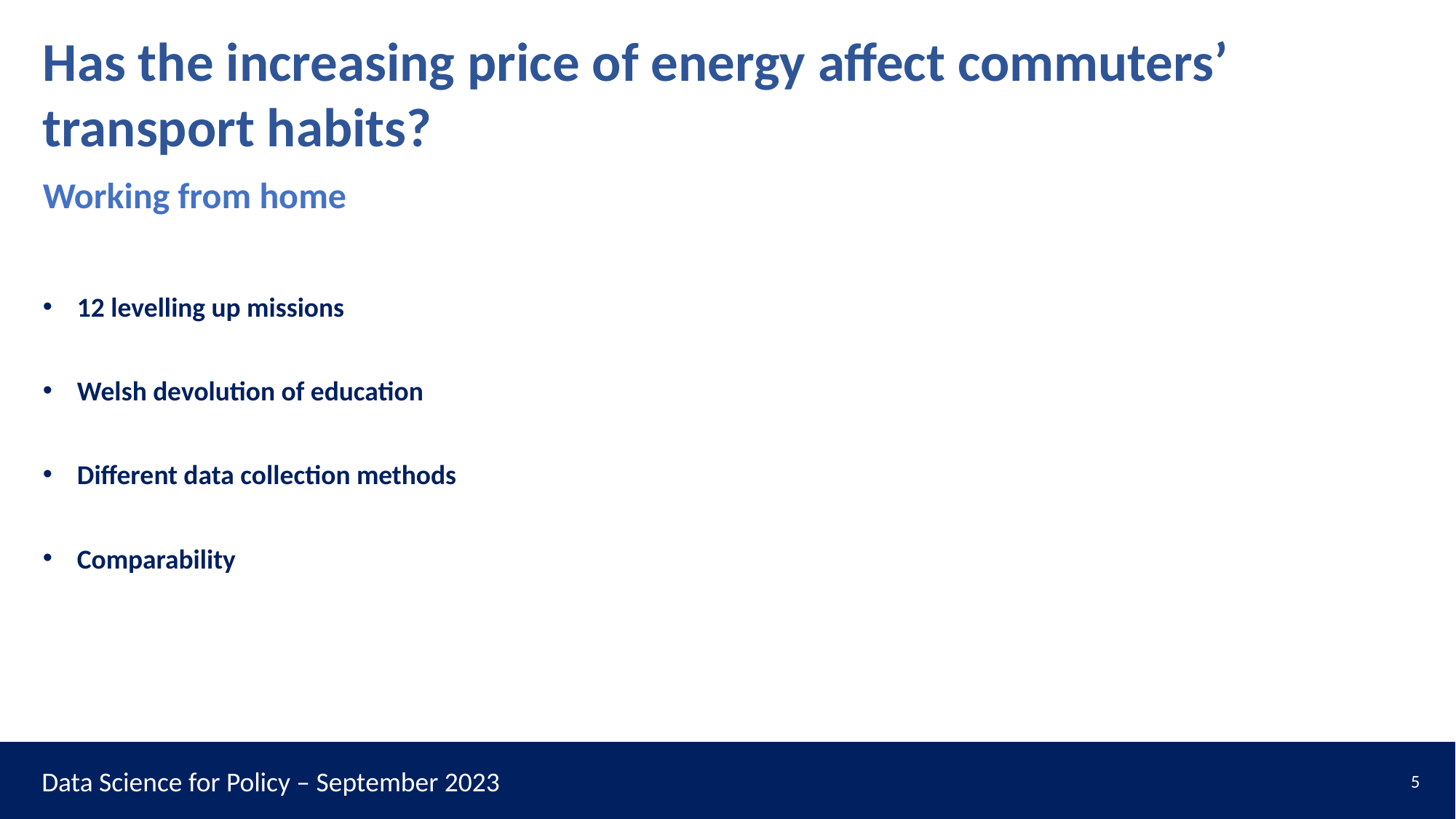

Has the increasing price of energy affect commuters’ transport habits?
Working from home
12 levelling up missions
Welsh devolution of education
Different data collection methods
Comparability
     Data Science for Policy – September 2023
5
5
5